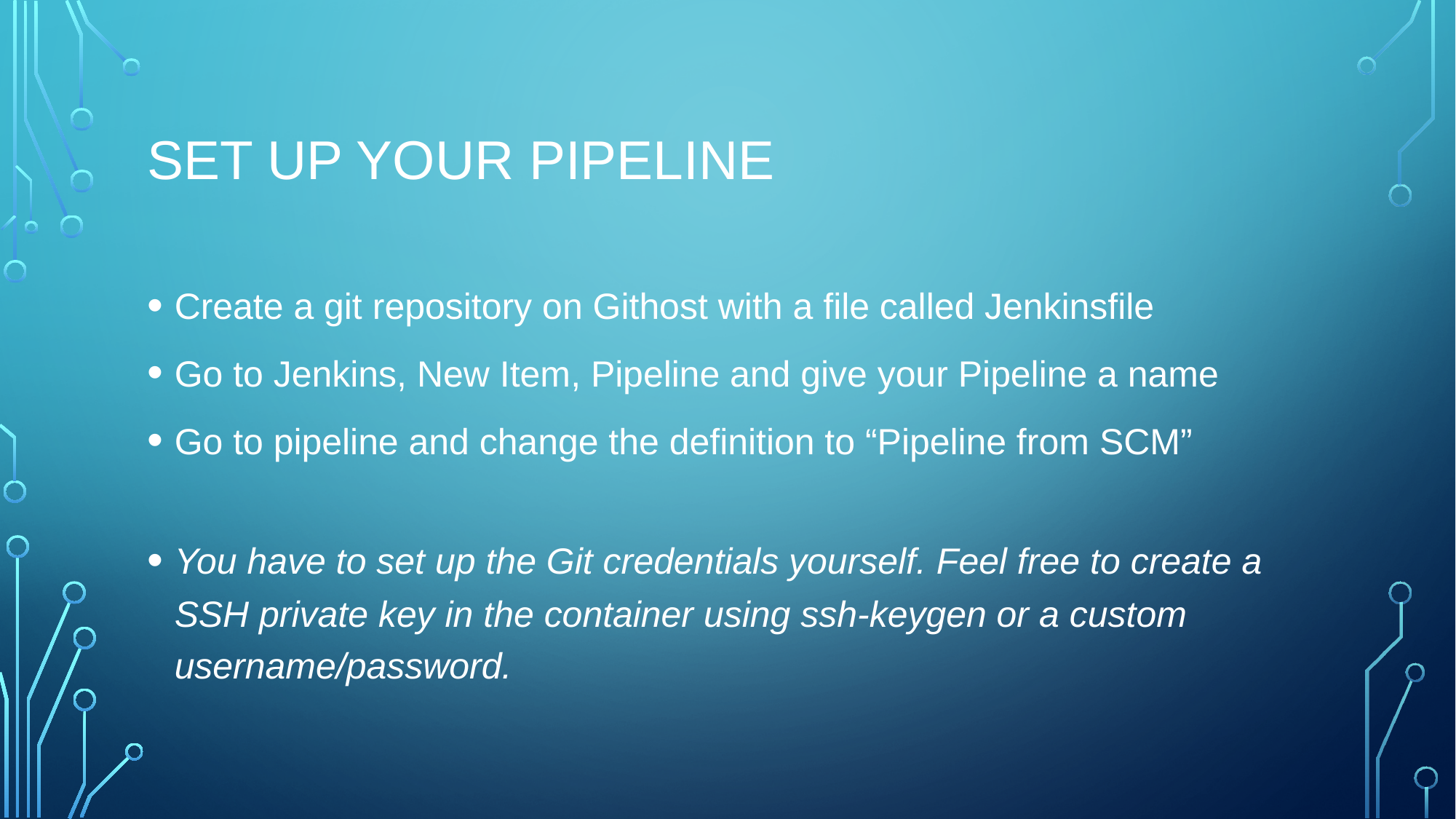

# Set up your pipeline
Create a git repository on Githost with a file called Jenkinsfile
Go to Jenkins, New Item, Pipeline and give your Pipeline a name
Go to pipeline and change the definition to “Pipeline from SCM”
You have to set up the Git credentials yourself. Feel free to create a SSH private key in the container using ssh-keygen or a custom username/password.